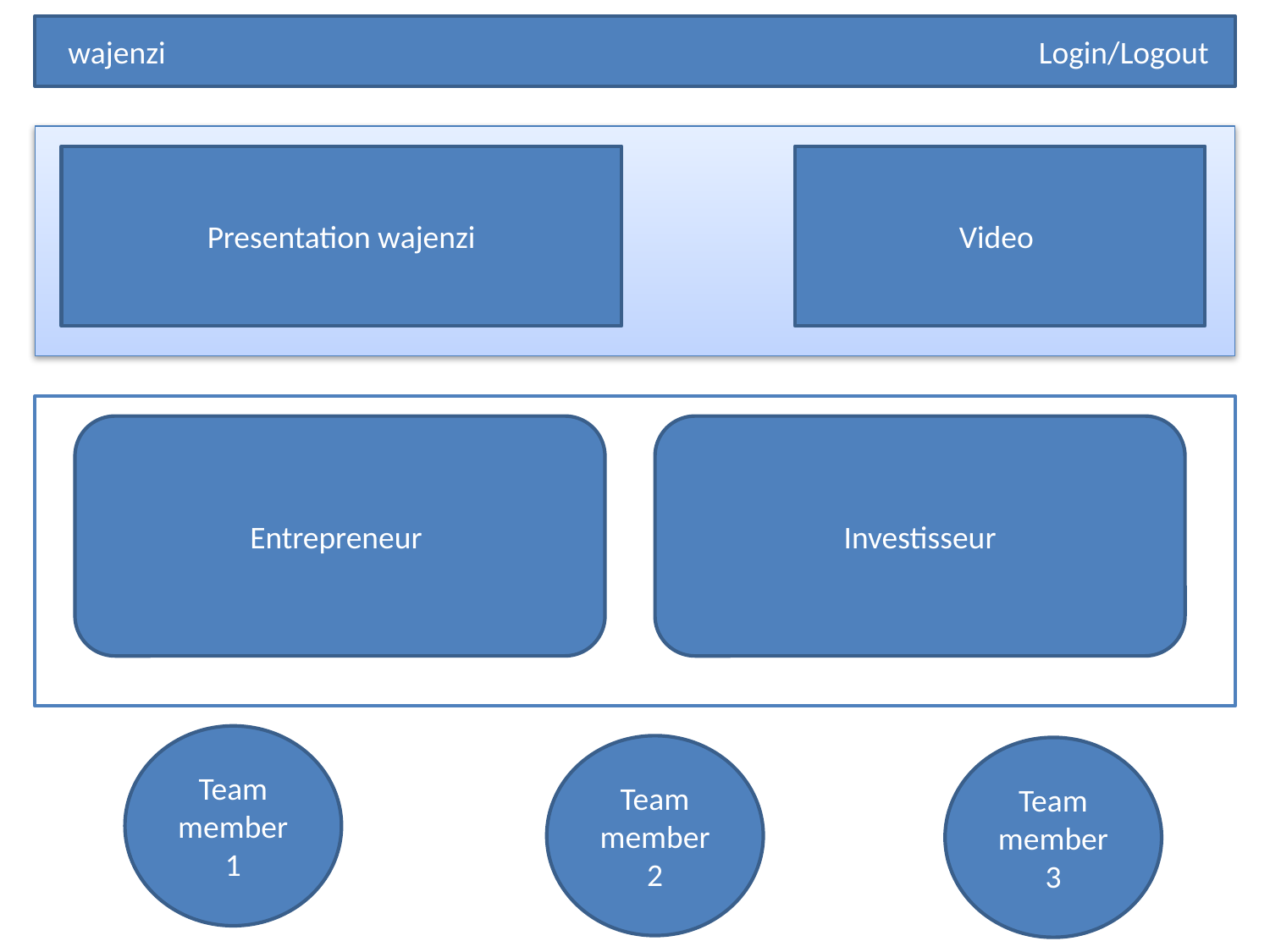

wajenzi
Login/Logout

Presentation wajenzi
Video

Entrepreneur
Investisseur
Team member 1
Team member 2
Team member 3